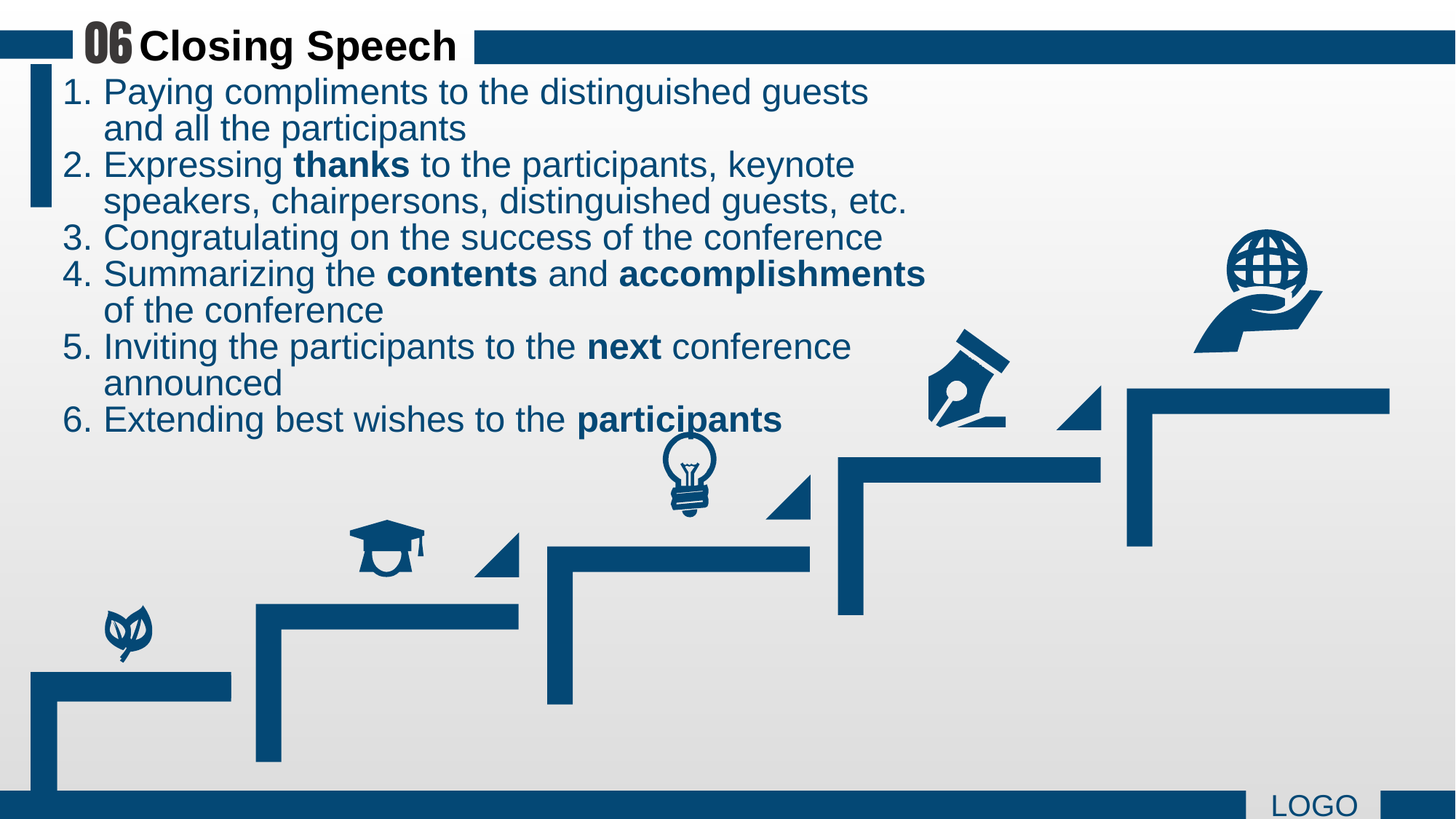

06
Closing Speech

Paying compliments to the distinguished guests and all the participants
Expressing thanks to the participants, keynote speakers, chairpersons, distinguished guests, etc.
Congratulating on the success of the conference
Summarizing the contents and accomplishments of the conference
Inviting the participants to the next conference announced
Extending best wishes to the participants

LOGO